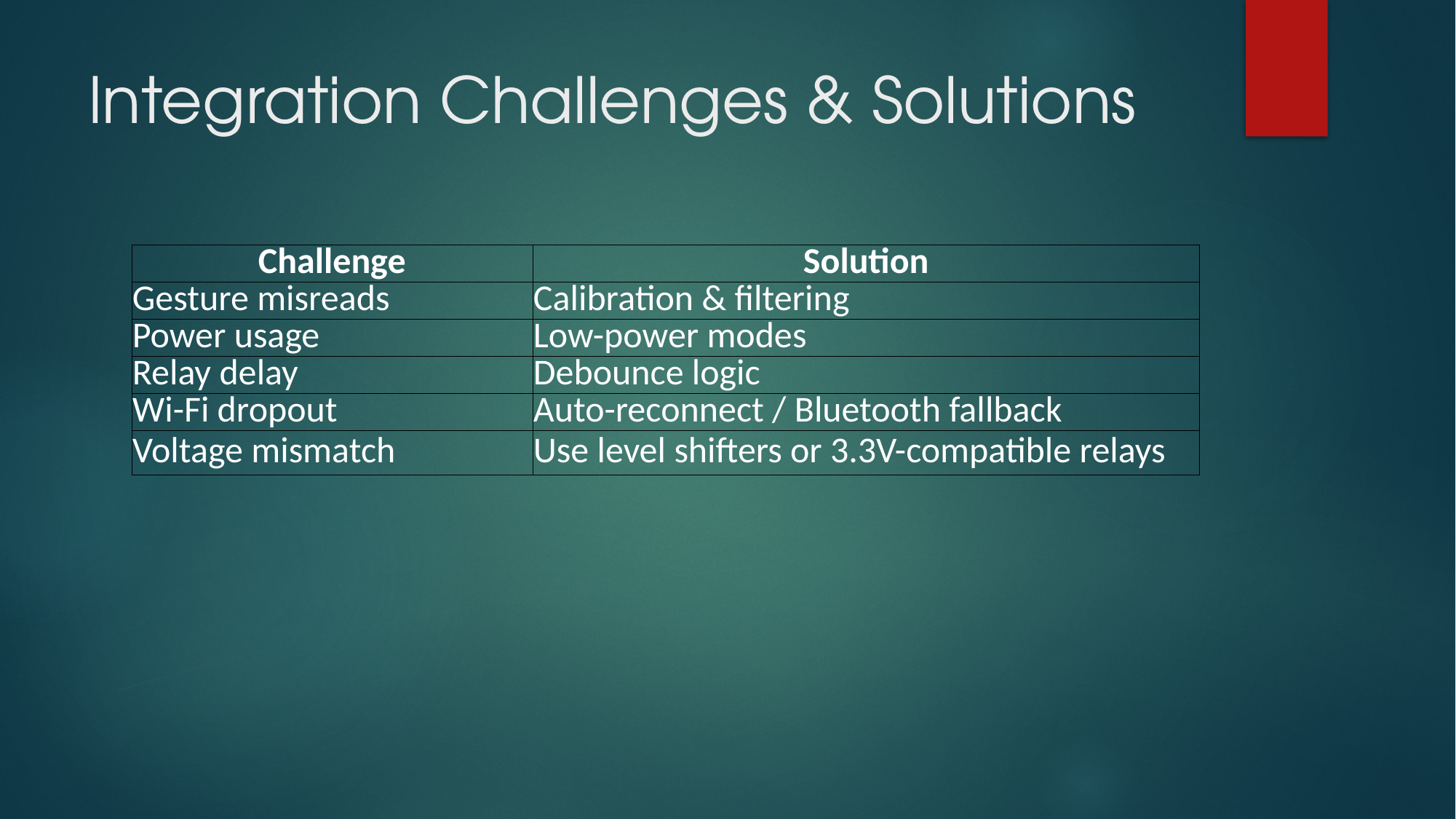

# Integration Challenges & Solutions
| Challenge | Solution |
| --- | --- |
| Gesture misreads | Calibration & filtering |
| Power usage | Low-power modes |
| Relay delay | Debounce logic |
| Wi-Fi dropout | Auto-reconnect / Bluetooth fallback |
| Voltage mismatch | Use level shifters or 3.3V-compatible relays |